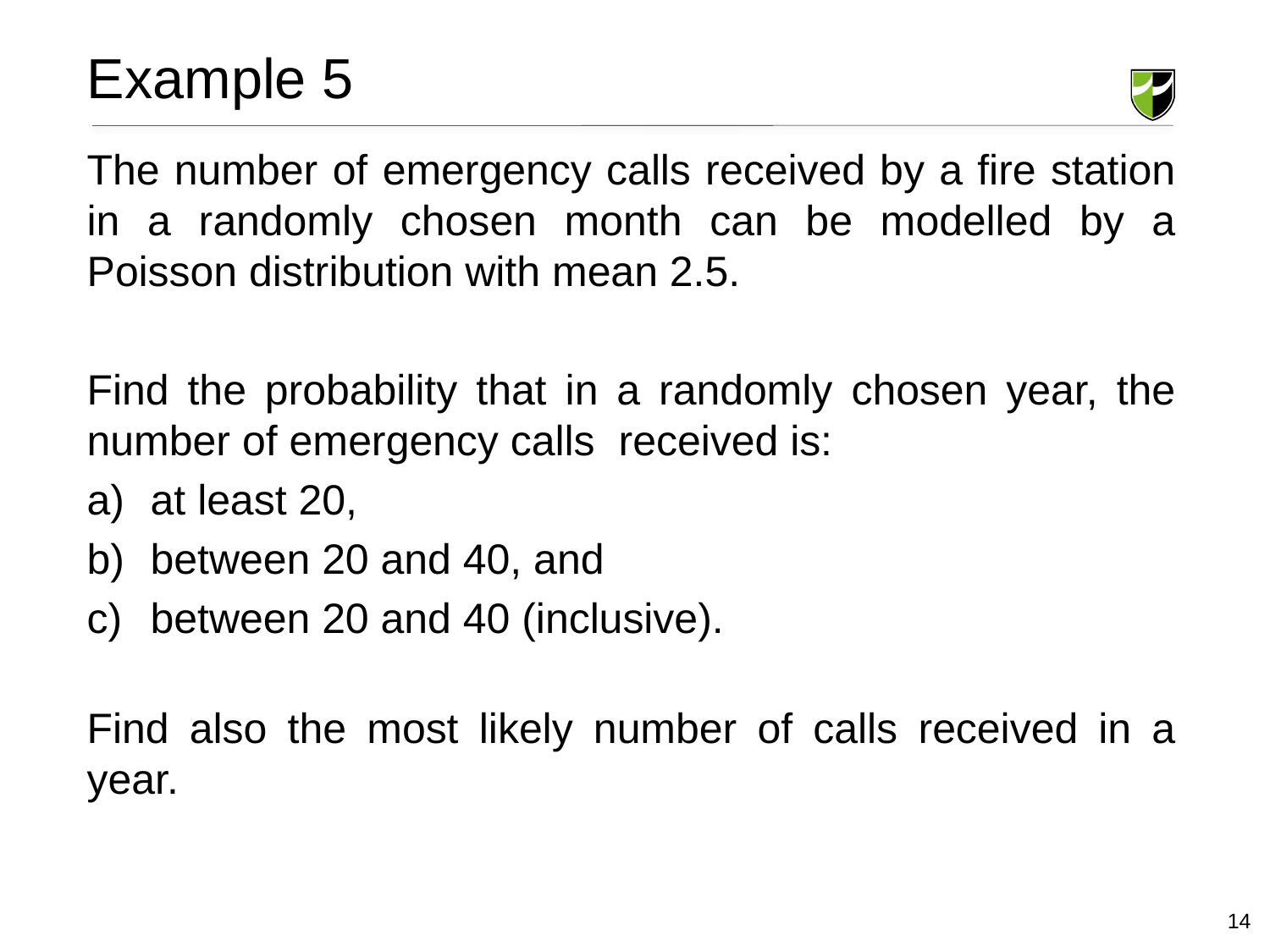

# Example 5
The number of emergency calls received by a fire station in a randomly chosen month can be modelled by a Poisson distribution with mean 2.5.

Find the probability that in a randomly chosen year, the number of emergency calls  received is:
at least 20,
between 20 and 40, and
between 20 and 40 (inclusive).
Find also the most likely number of calls received in a year.

14